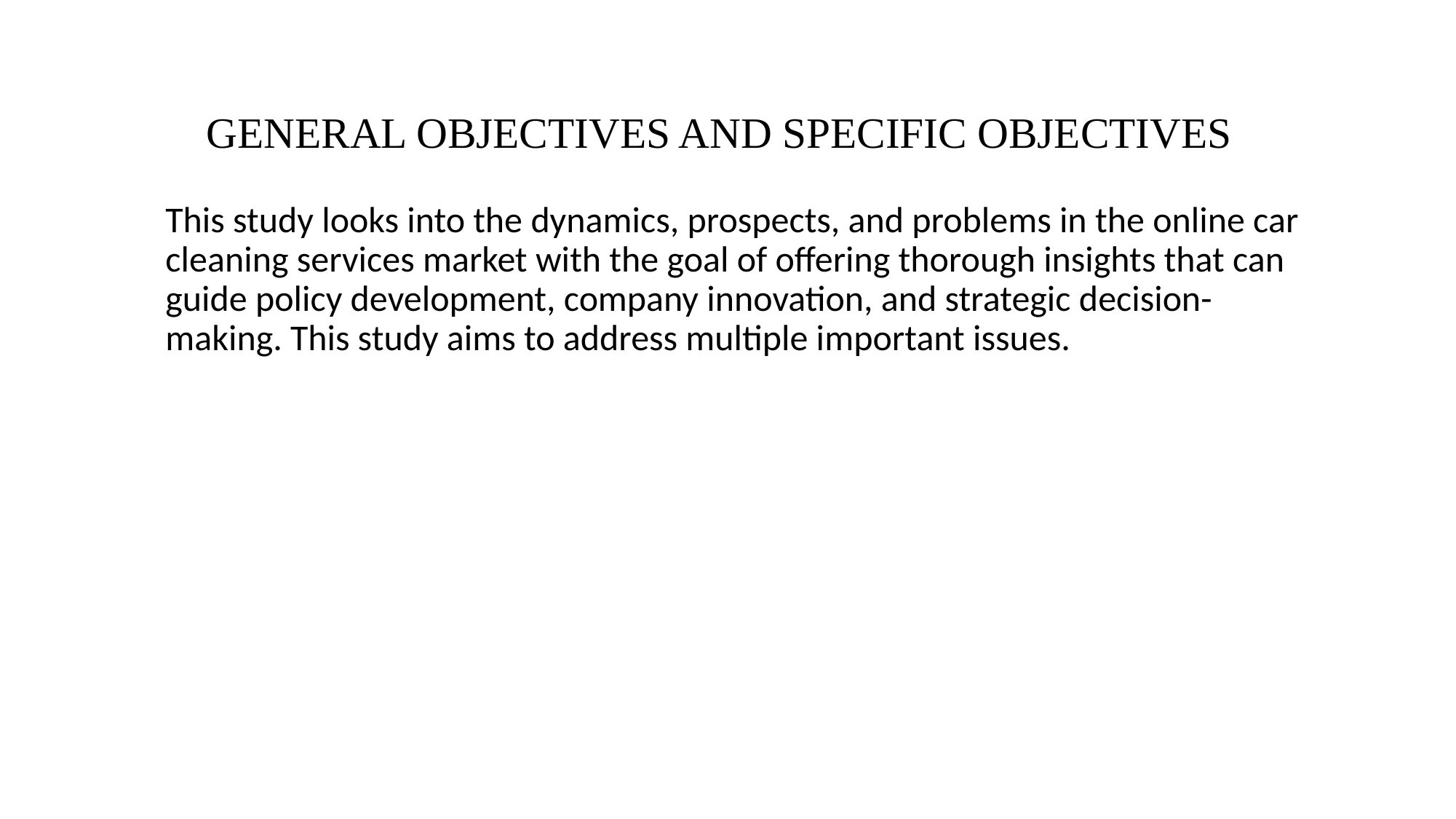

# GENERAL OBJECTIVES AND SPECIFIC OBJECTIVES
This study looks into the dynamics, prospects, and problems in the online car cleaning services market with the goal of offering thorough insights that can guide policy development, company innovation, and strategic decision-making. This study aims to address multiple important issues.